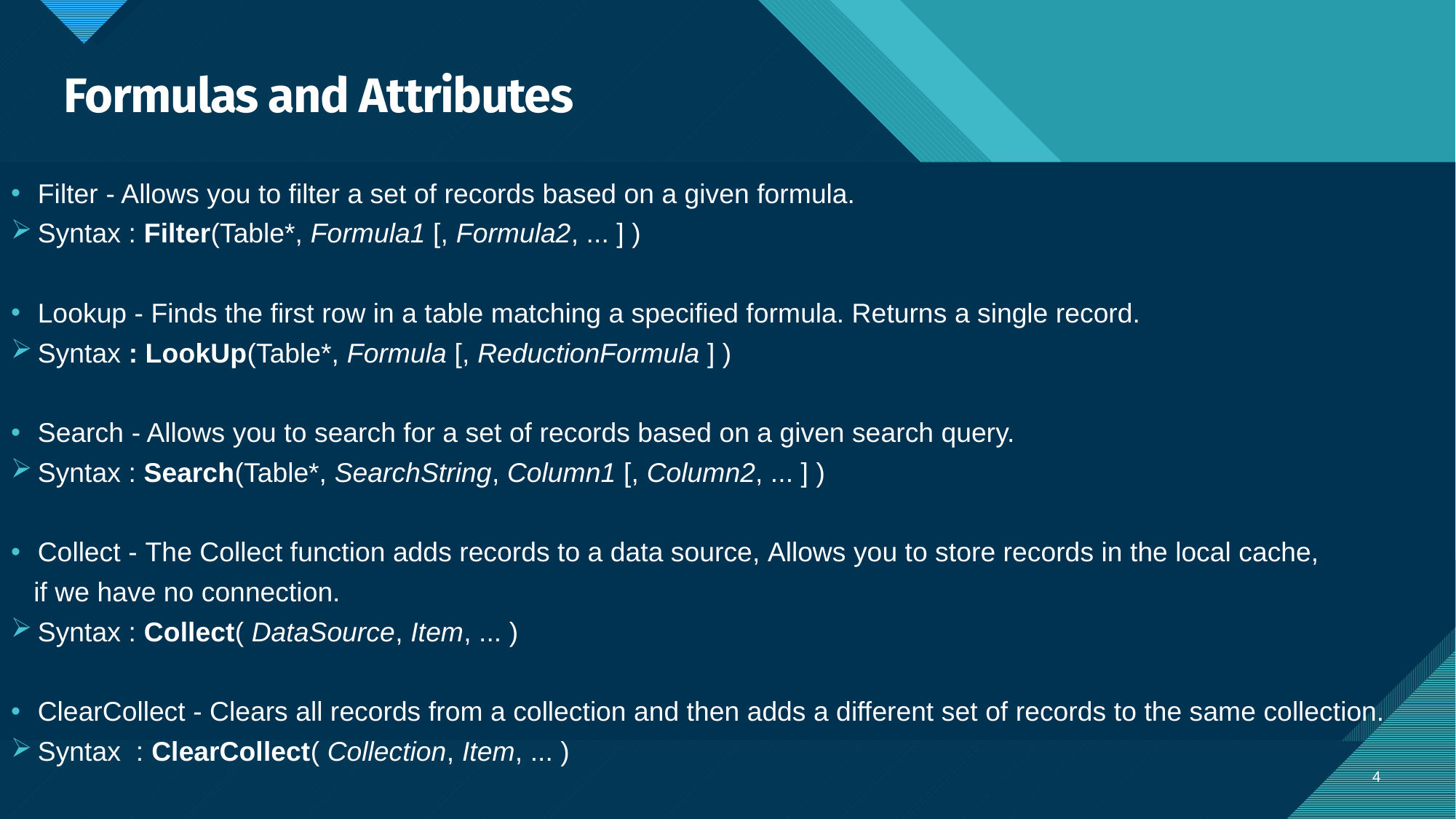

# Formulas and Attributes

Filter - Allows you to filter a set of records based on a given formula.
Syntax : Filter(Table*, Formula1 [, Formula2, ... ] )

Lookup - Finds the first row in a table matching a specified formula. Returns a single record.
Syntax : LookUp(Table*, Formula [, ReductionFormula ] )

Search - Allows you to search for a set of records based on a given search query.
Syntax : Search(Table*, SearchString, Column1 [, Column2, ... ] )

Collect - The Collect function adds records to a data source, Allows you to store records in the local cache,
   if we have no connection.
Syntax : Collect( DataSource, Item, ... )

ClearCollect - Clears all records from a collection and then adds a different set of records to the same collection.
Syntax  : ClearCollect( Collection, Item, ... )

4